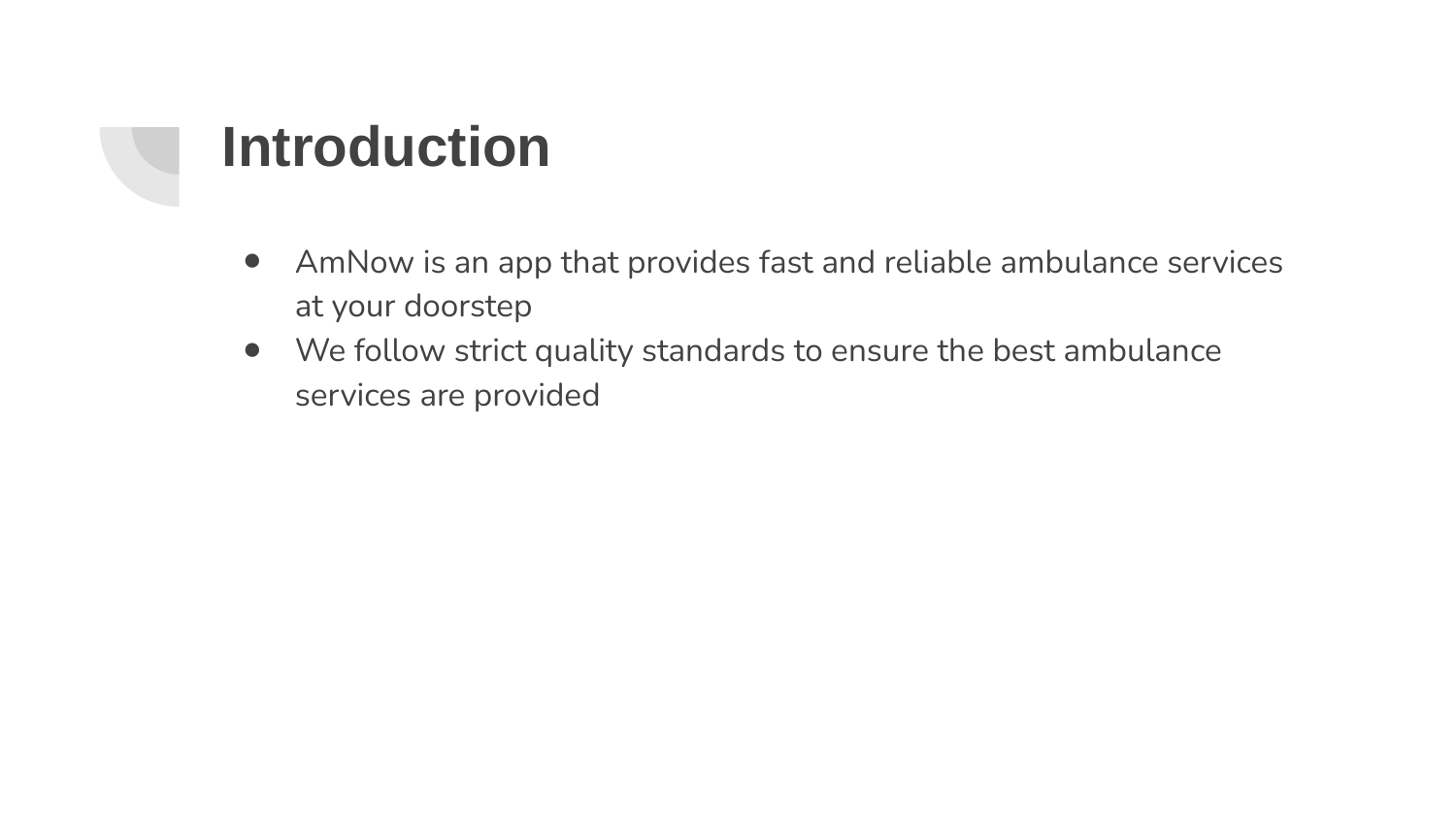

# Introduction
AmNow is an app that provides fast and reliable ambulance services at your doorstep
We follow strict quality standards to ensure the best ambulance services are provided